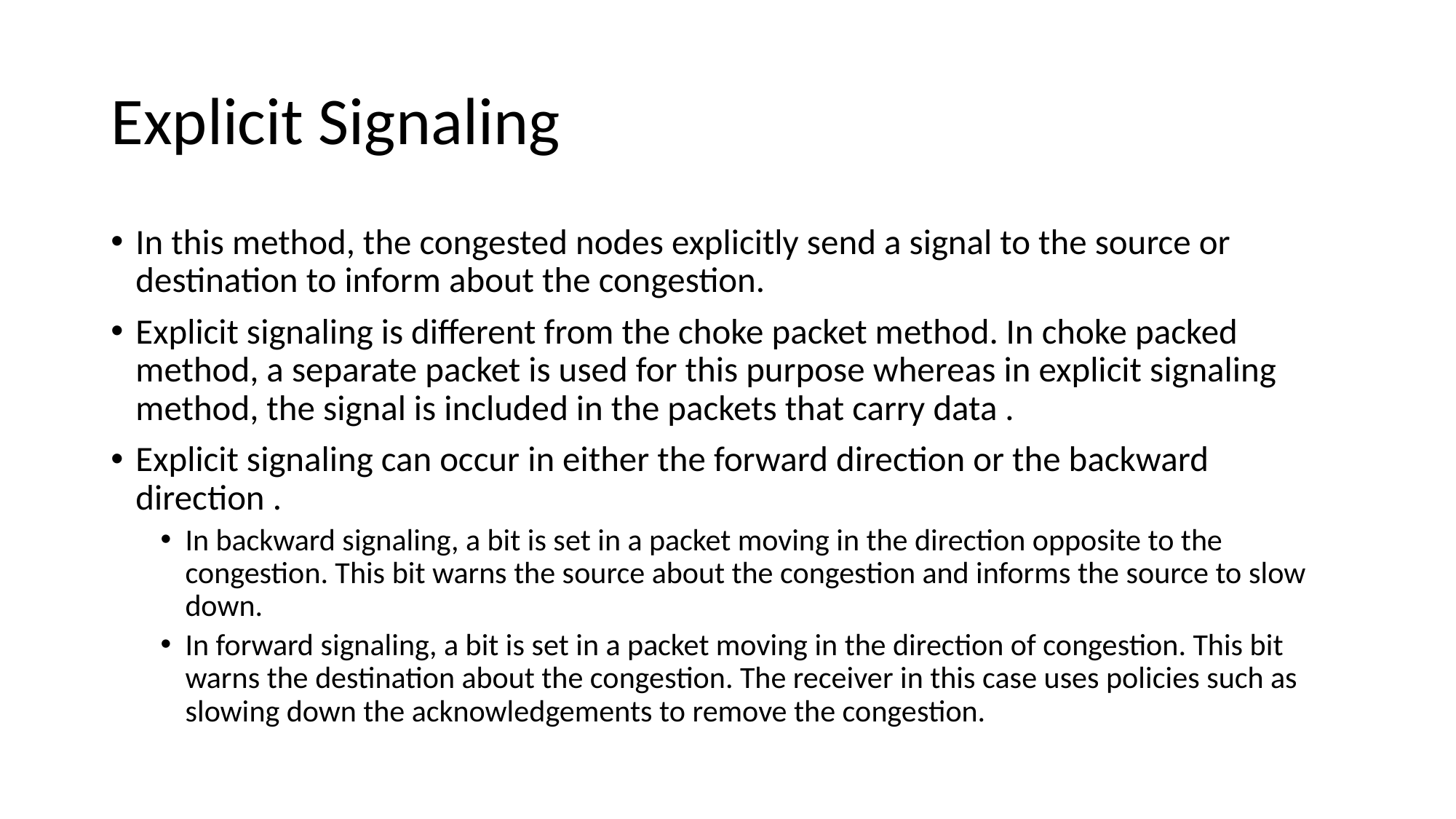

# Explicit Signaling
In this method, the congested nodes explicitly send a signal to the source or destination to inform about the congestion.
Explicit signaling is different from the choke packet method. In choke packed method, a separate packet is used for this purpose whereas in explicit signaling method, the signal is included in the packets that carry data .
Explicit signaling can occur in either the forward direction or the backward direction .
In backward signaling, a bit is set in a packet moving in the direction opposite to the congestion. This bit warns the source about the congestion and informs the source to slow down.
In forward signaling, a bit is set in a packet moving in the direction of congestion. This bit warns the destination about the congestion. The receiver in this case uses policies such as slowing down the acknowledgements to remove the congestion.